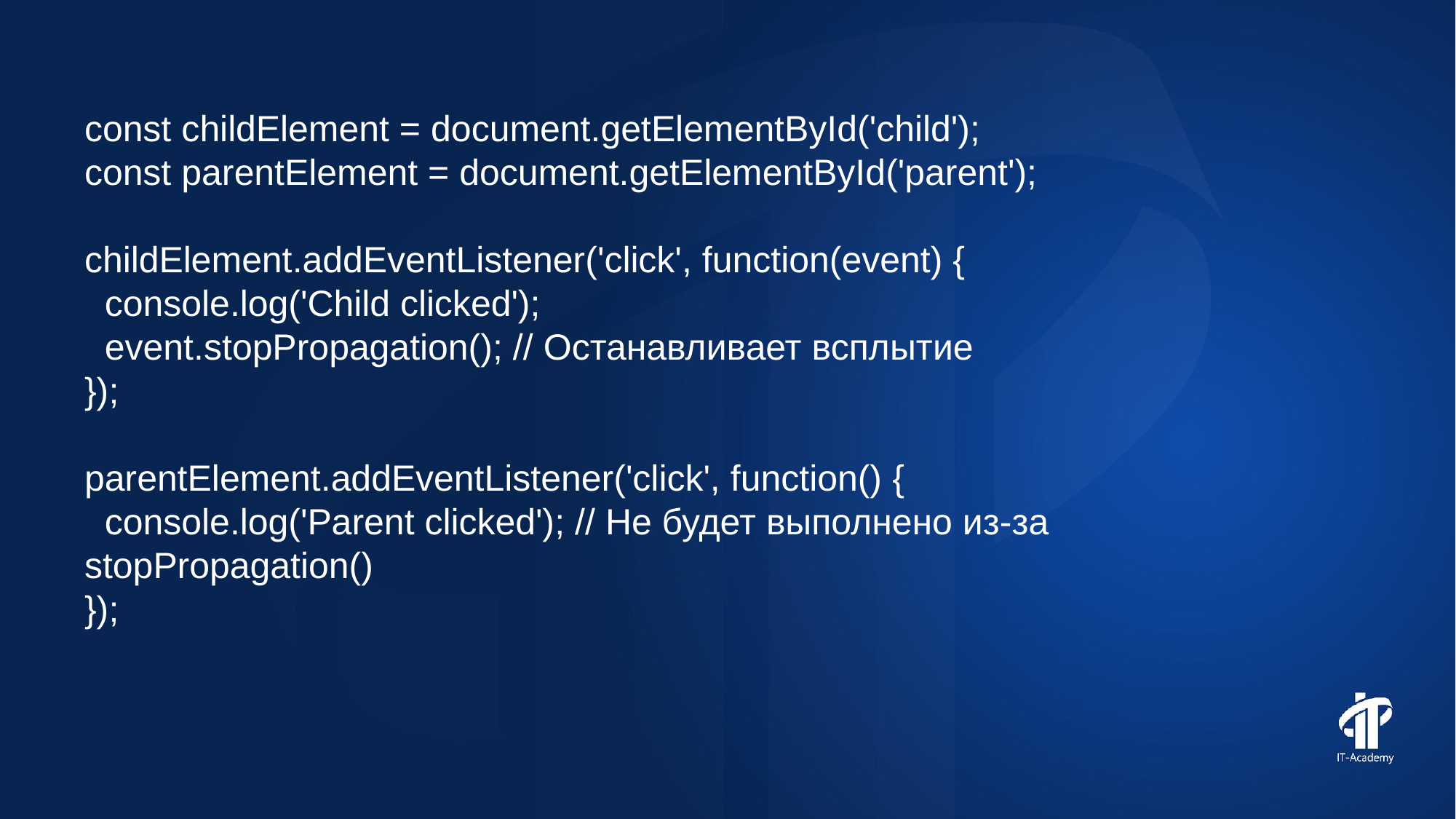

const childElement = document.getElementById('child');
const parentElement = document.getElementById('parent');

childElement.addEventListener('click', function(event) {
  console.log('Child clicked');
  event.stopPropagation(); // Останавливает всплытие
});

parentElement.addEventListener('click', function() {
  console.log('Parent clicked'); // Не будет выполнено из-за stopPropagation()
});